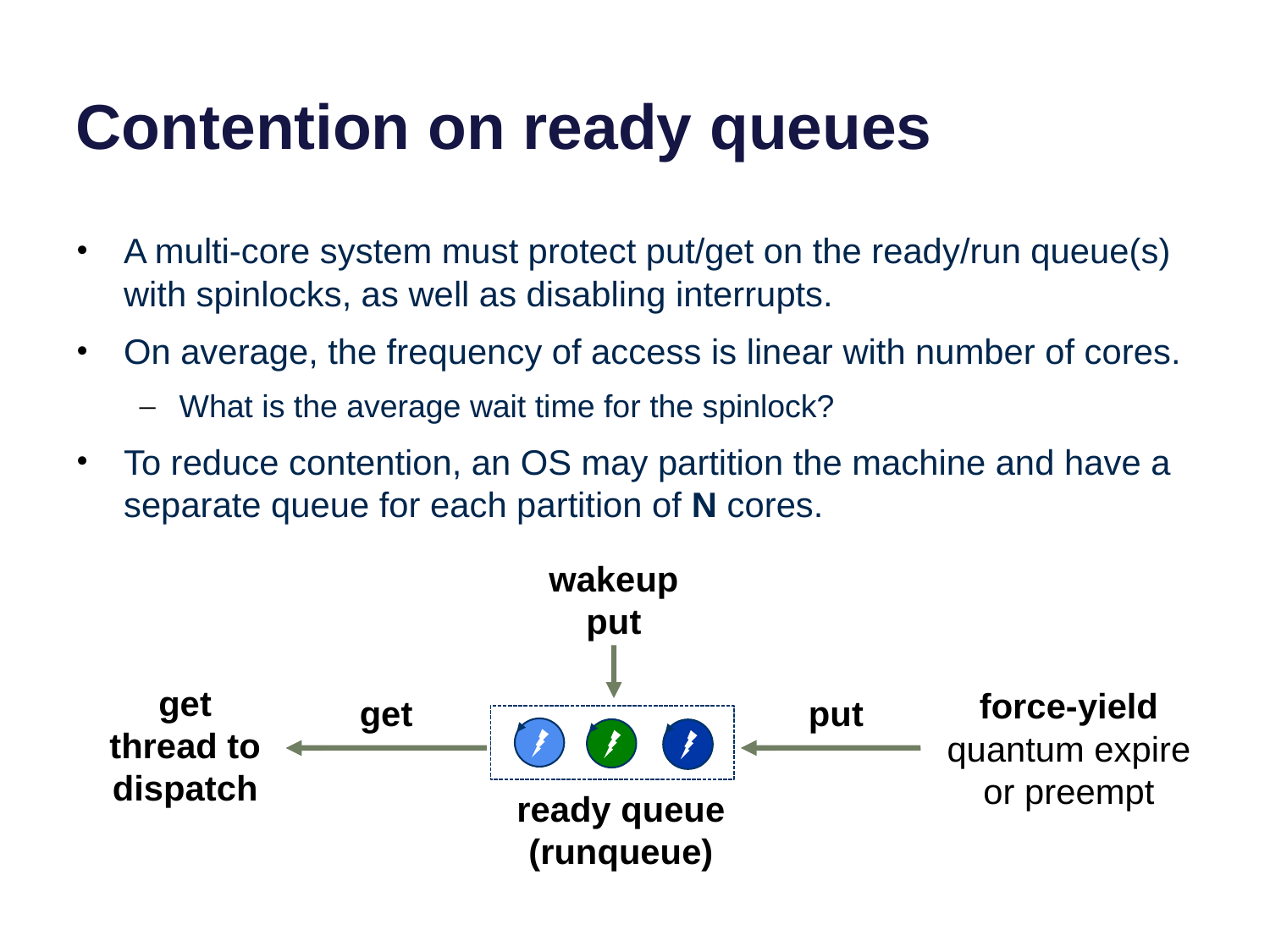

# Contention on ready queues
A multi-core system must protect put/get on the ready/run queue(s) with spinlocks, as well as disabling interrupts.
On average, the frequency of access is linear with number of cores.
What is the average wait time for the spinlock?
To reduce contention, an OS may partition the machine and have a separate queue for each partition of N cores.
wakeup
put

get thread to dispatch
force-yield
quantum expire or preempt
get
put

ready queue
(runqueue)